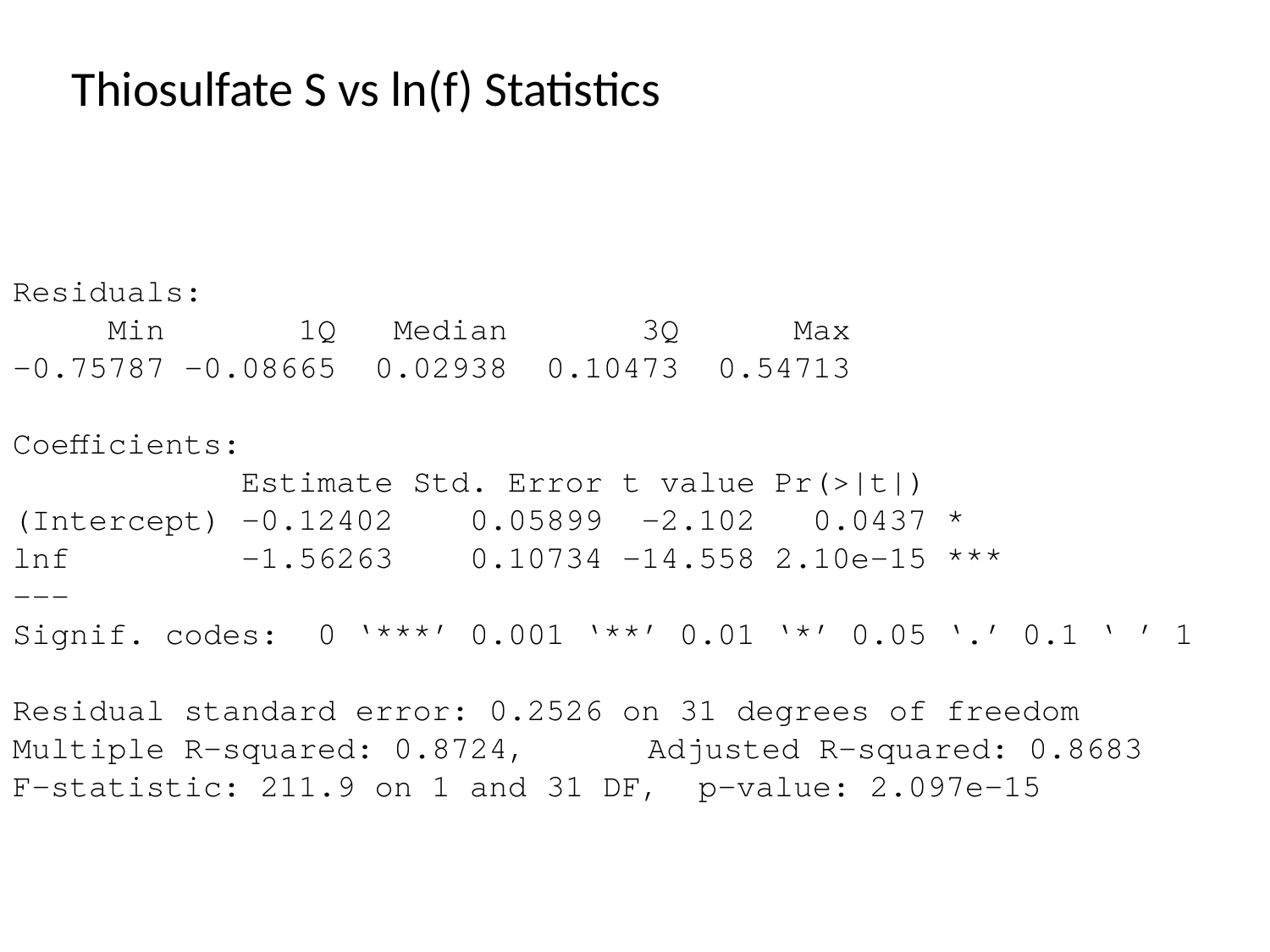

Thiosulfate S vs ln(f) Statistics
Residuals:
     Min       1Q   Median       3Q      Max
-0.75787 -0.08665  0.02938  0.10473  0.54713

Coefficients:
            Estimate Std. Error t value Pr(>|t|)
(Intercept) -0.12402    0.05899  -2.102   0.0437 *
lnf         -1.56263    0.10734 -14.558 2.10e-15 ***
---
Signif. codes:  0 ‘***’ 0.001 ‘**’ 0.01 ‘*’ 0.05 ‘.’ 0.1 ‘ ’ 1

Residual standard error: 0.2526 on 31 degrees of freedom
Multiple R-squared: 0.8724,	Adjusted R-squared: 0.8683
F-statistic: 211.9 on 1 and 31 DF,  p-value: 2.097e-15